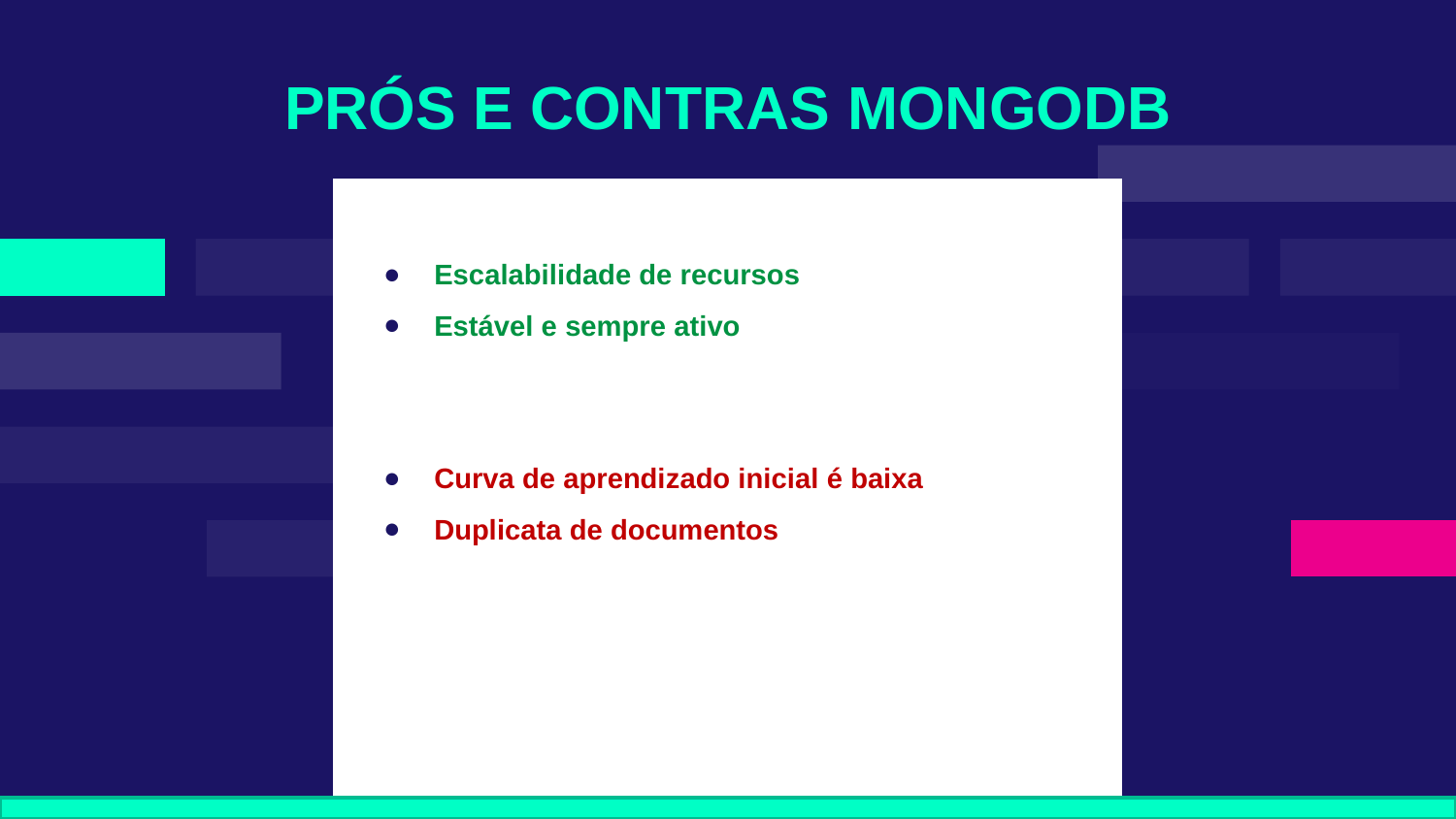

# PRÓS E CONTRAS MONGODB
Escalabilidade de recursos
Estável e sempre ativo

Curva de aprendizado inicial é baixa
Duplicata de documentos